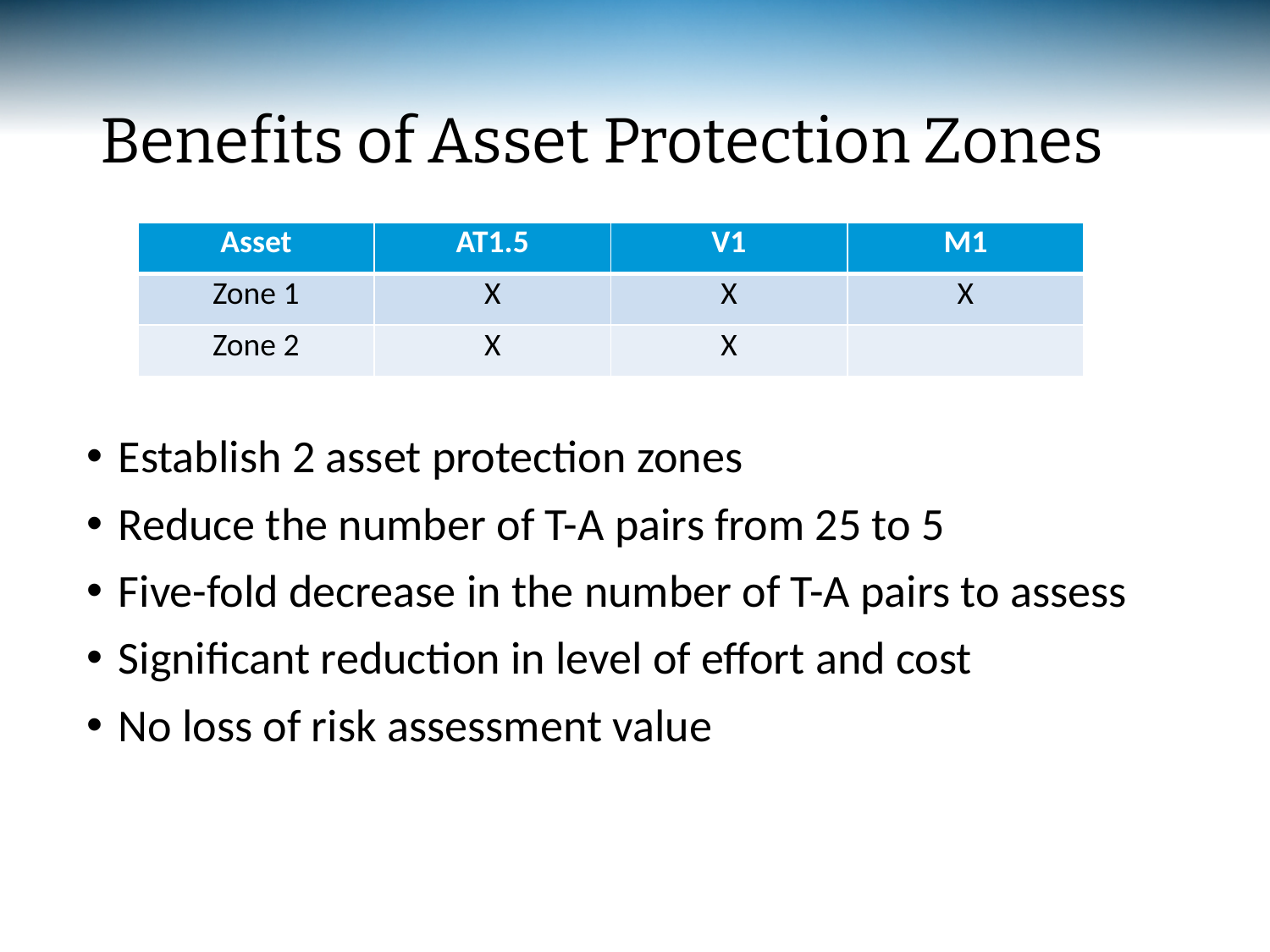

# Benefits of Asset Protection Zones
| Asset | AT1.5 | V1 | M1 |
| --- | --- | --- | --- |
| Zone 1 | X | X | X |
| Zone 2 | X | X |  |
Establish 2 asset protection zones
Reduce the number of T-A pairs from 25 to 5
Five-fold decrease in the number of T-A pairs to assess
Significant reduction in level of effort and cost
No loss of risk assessment value